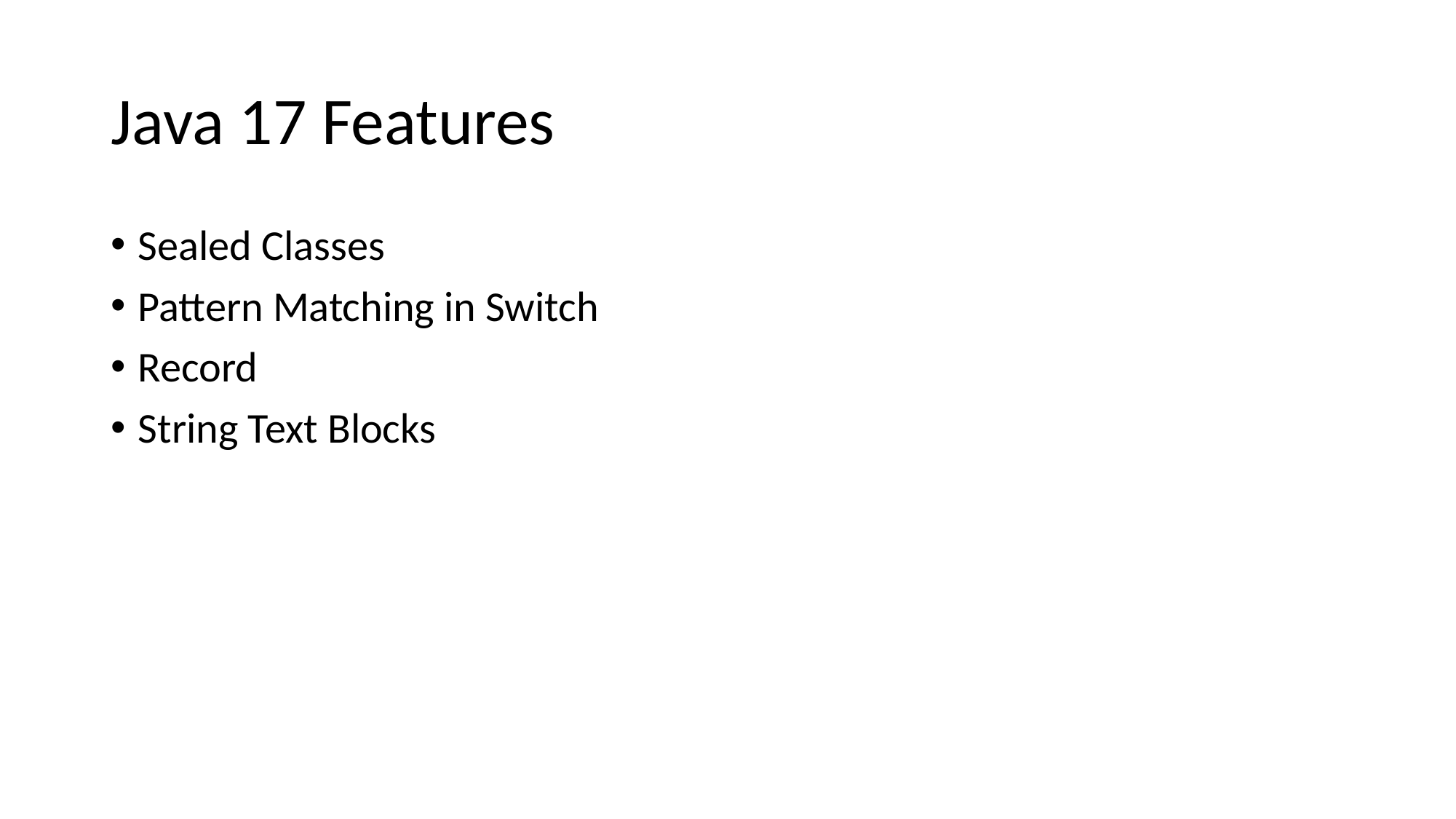

# Java 17 Features
Sealed Classes
Pattern Matching in Switch
Record
String Text Blocks